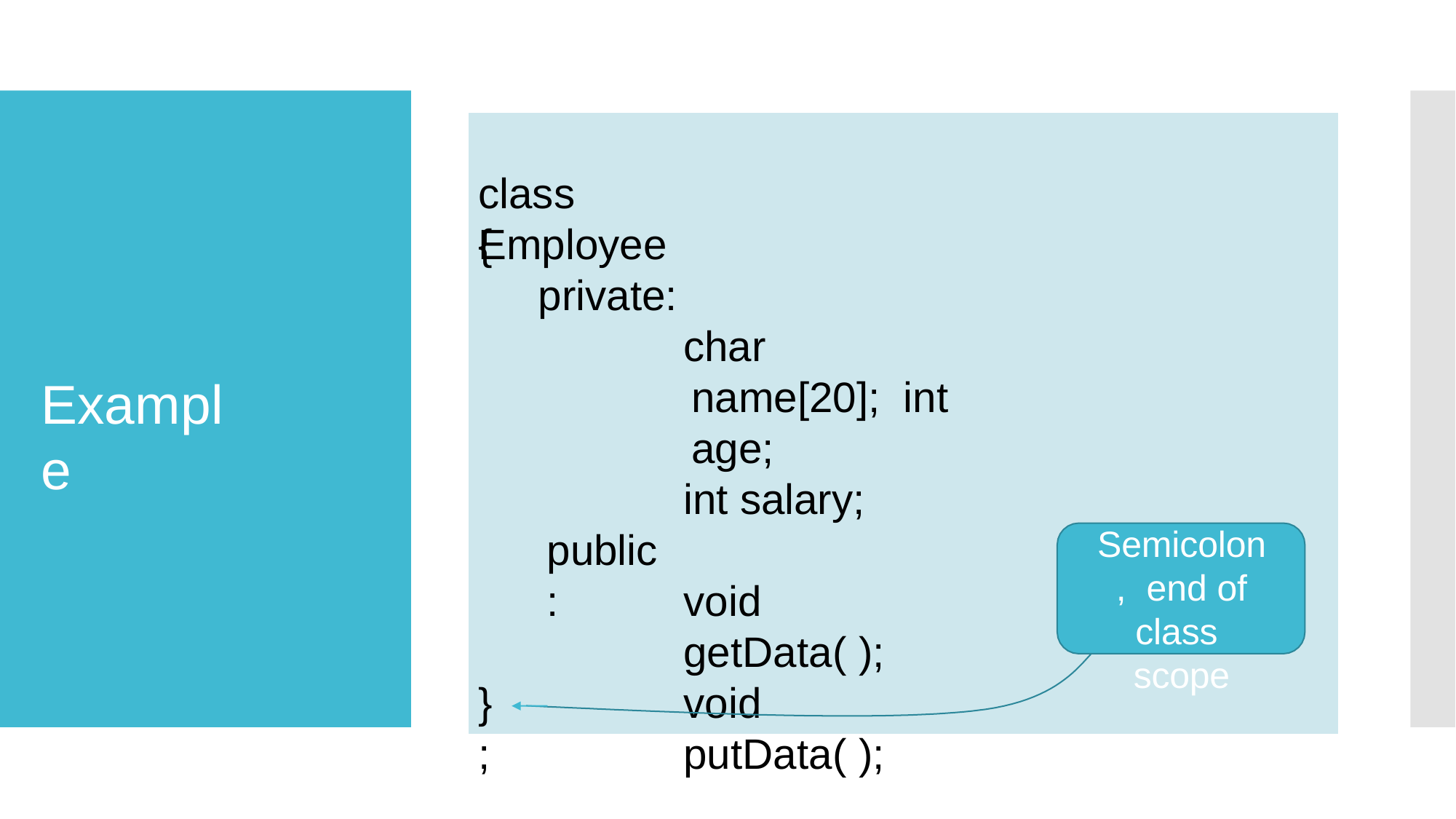

# class Employee
{
private:
char name[20];  int age;
int salary;
Example
Semicolon,  end of class  scope
public:

void getData( );  void putData( );
};